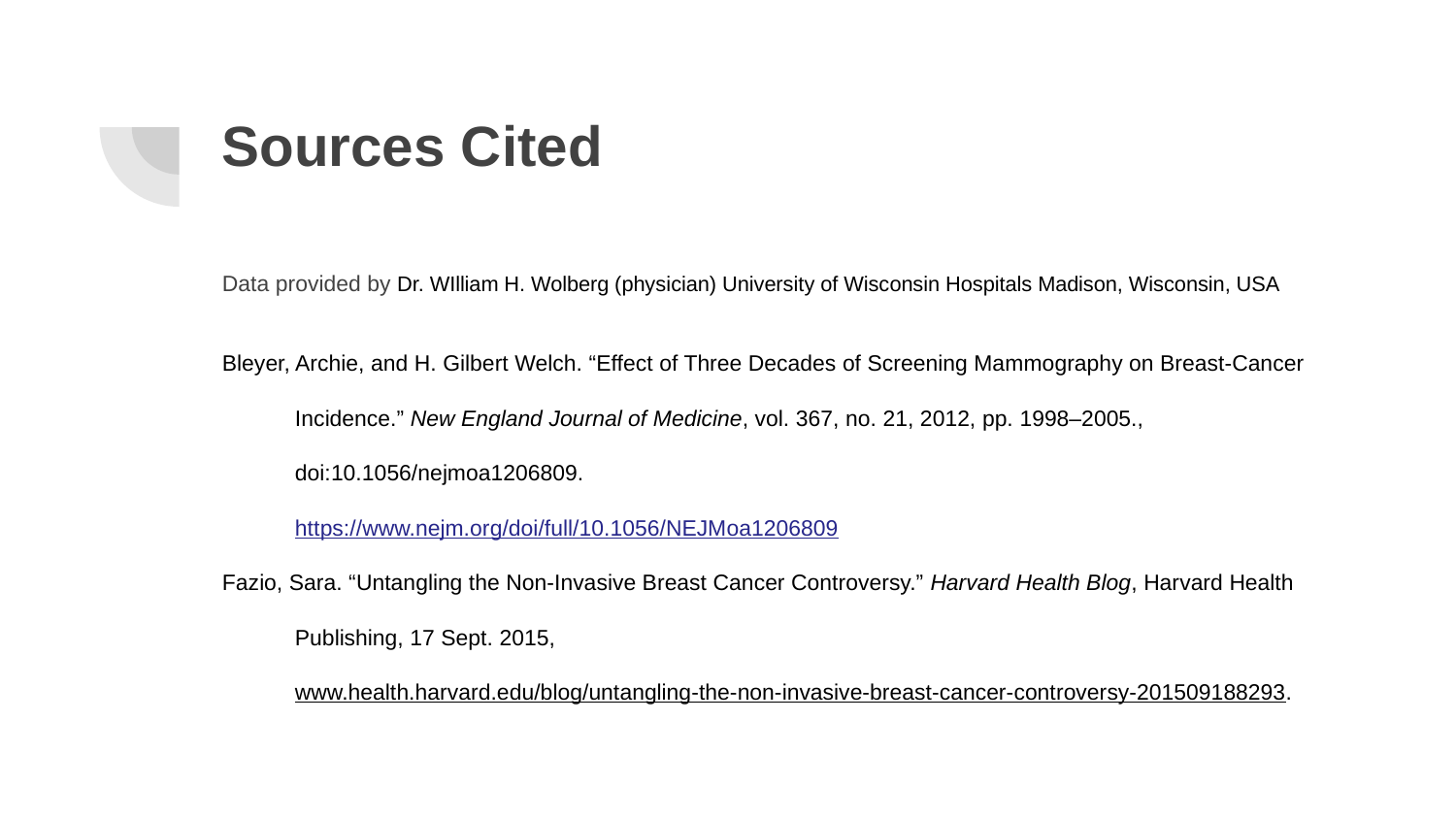

# Sources Cited
Data provided by Dr. WIlliam H. Wolberg (physician) University of Wisconsin Hospitals Madison, Wisconsin, USA

Bleyer, Archie, and H. Gilbert Welch. “Effect of Three Decades of Screening Mammography on Breast-Cancer
Incidence.” New England Journal of Medicine, vol. 367, no. 21, 2012, pp. 1998–2005.,
doi:10.1056/nejmoa1206809.
https://www.nejm.org/doi/full/10.1056/NEJMoa1206809
Fazio, Sara. “Untangling the Non-Invasive Breast Cancer Controversy.” Harvard Health Blog, Harvard Health
Publishing, 17 Sept. 2015,
www.health.harvard.edu/blog/untangling-the-non-invasive-breast-cancer-controversy-201509188293.